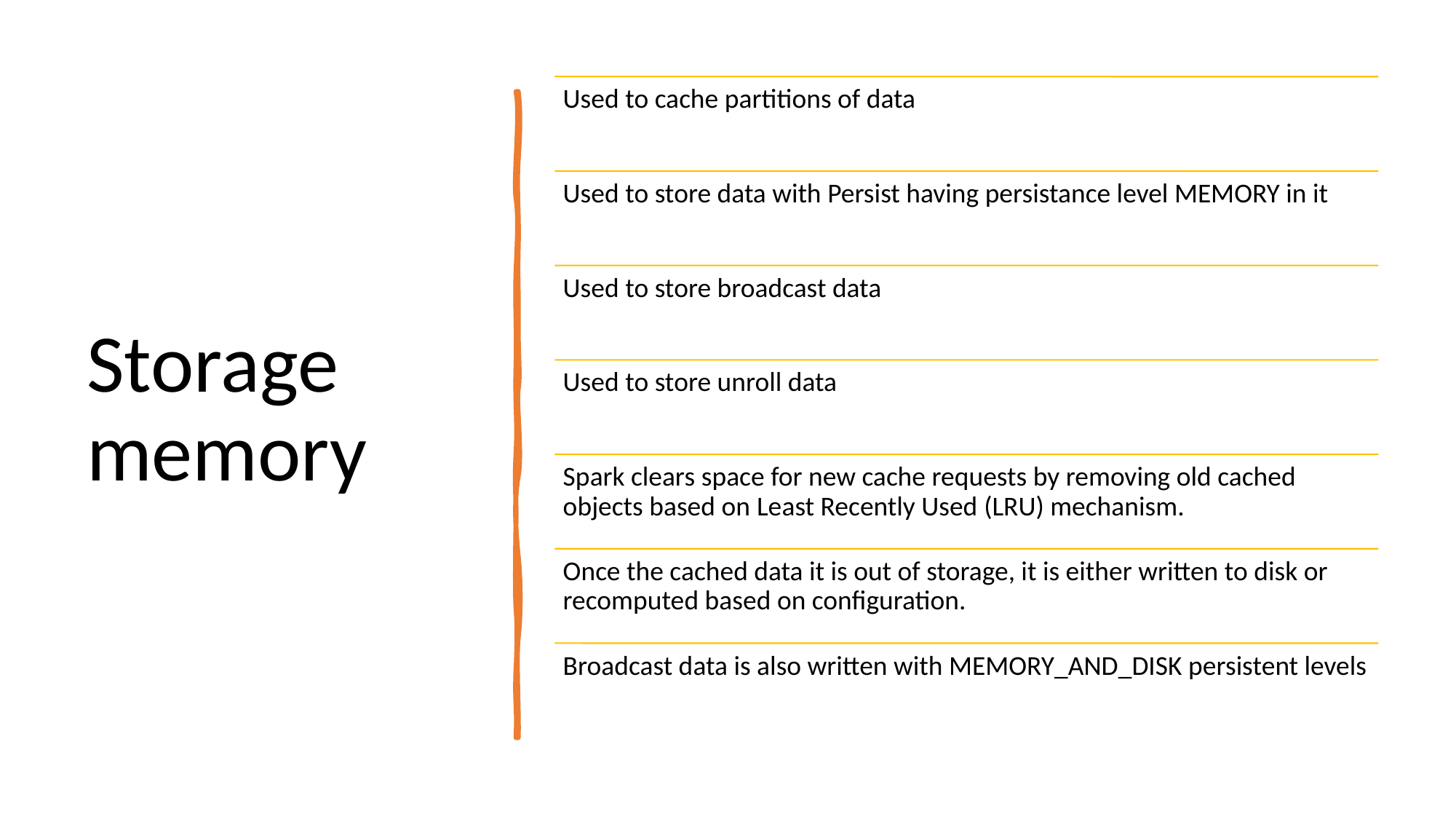

Used to cache partitions of data
Used to store data with Persist having persistance level MEMORY in it
Used to store broadcast data
Used to store unroll data
Spark clears space for new cache requests by removing old cached objects based on Least Recently Used (LRU) mechanism.
Once the cached data it is out of storage, it is either written to disk or recomputed based on configuration.
Broadcast data is also written with MEMORY_AND_DISK persistent levels
# Storage memory